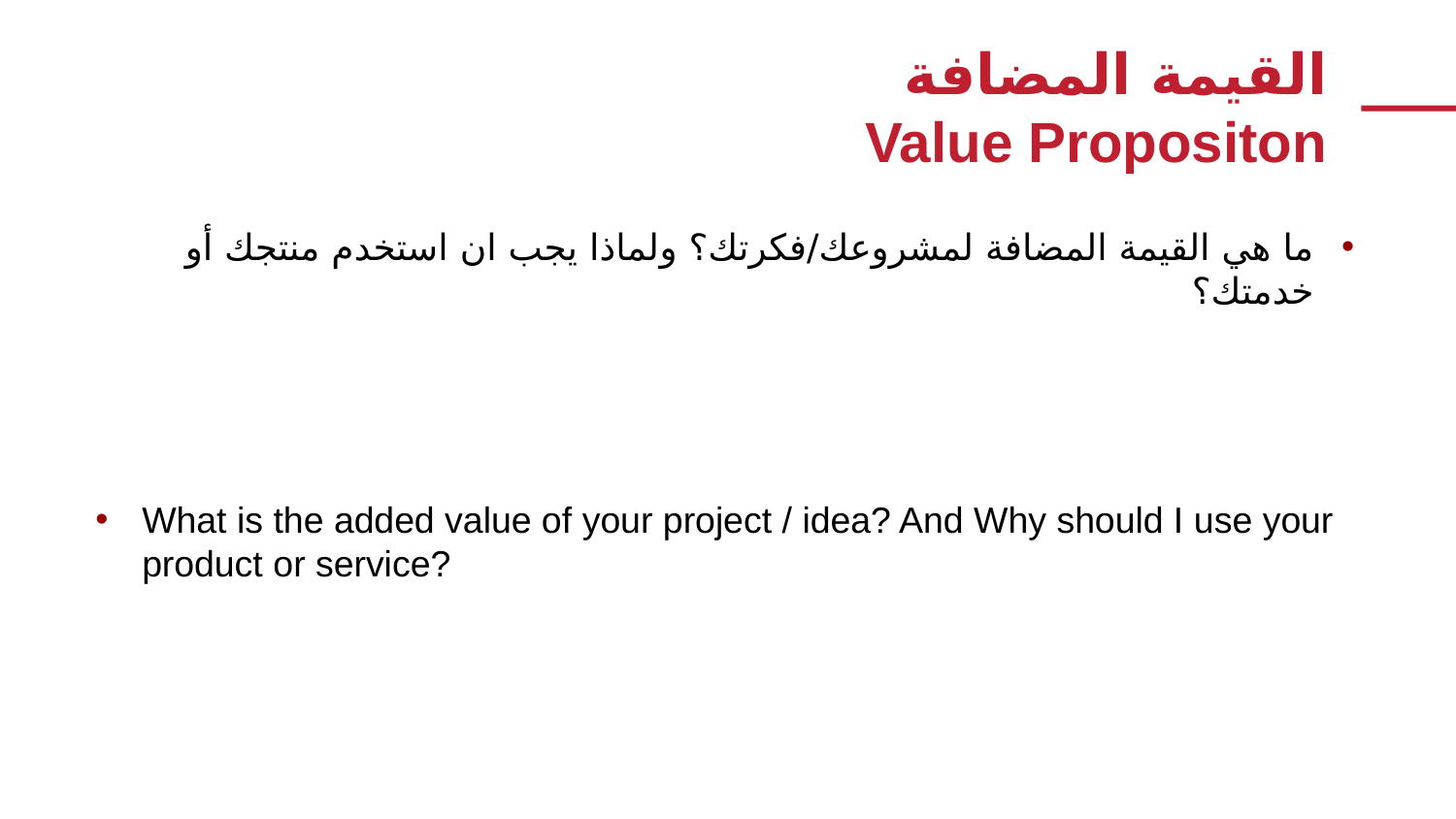

# القيمة المضافة Value Propositon

ما هي القيمة المضافة لمشروعك/فكرتك؟ ولماذا يجب ان استخدم منتجك أو خدمتك؟
What is the added value of your project / idea? And Why should I use your product or service?